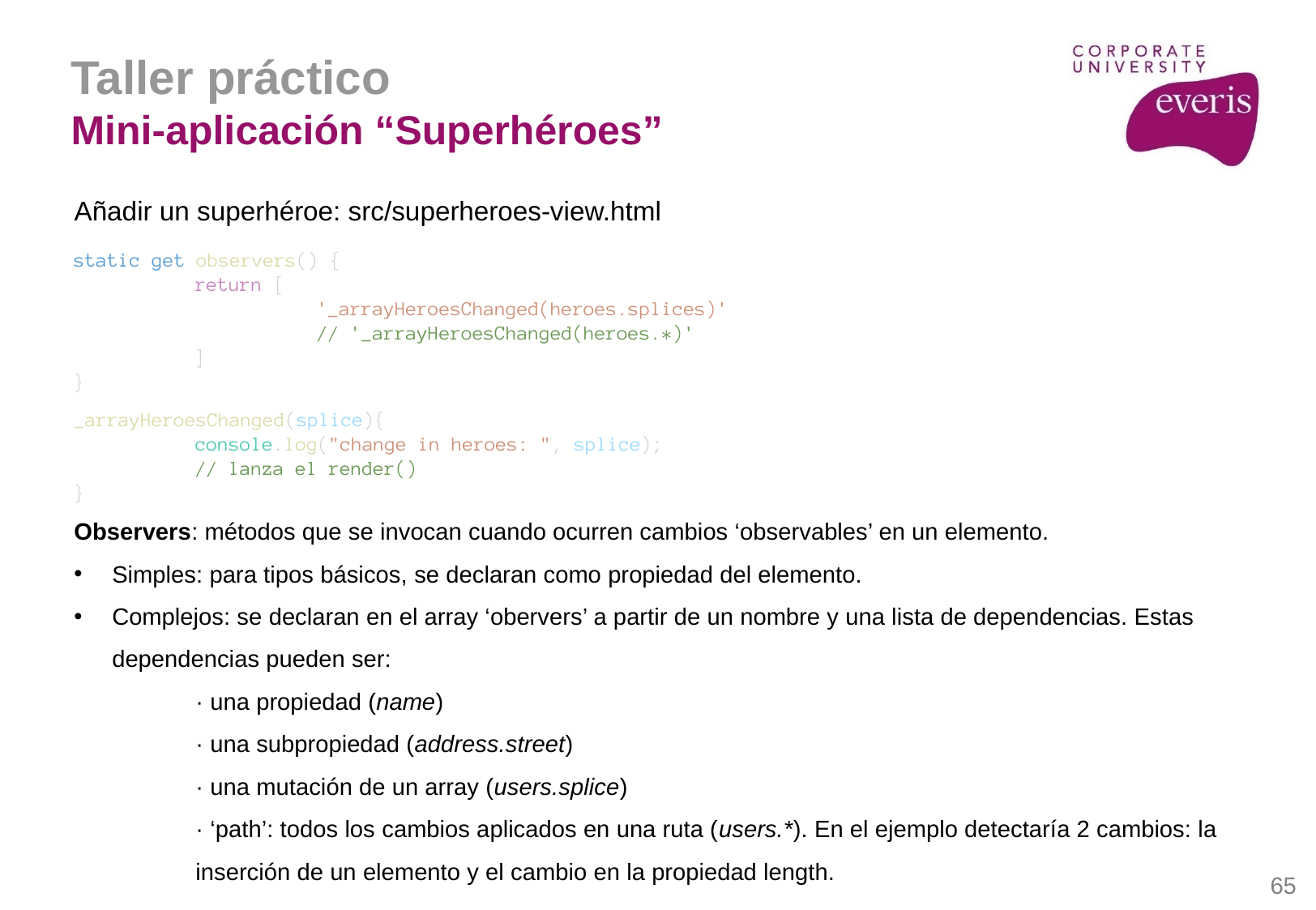

Taller práctico
Mini-aplicación “Superhéroes”

Añadir un superhéroe: src/superheroes-view.html
static get observers() {
	return [
		'_arrayHeroesChanged(heroes.splices)'
		// '_arrayHeroesChanged(heroes.*)'
	]
}
_arrayHeroesChanged(splice){
	console.log("change in heroes: ", splice);
	// lanza el render()
}
Observers: métodos que se invocan cuando ocurren cambios ‘observables’ en un elemento.
Simples: para tipos básicos, se declaran como propiedad del elemento.
Complejos: se declaran en el array ‘obervers’ a partir de un nombre y una lista de dependencias. Estas dependencias pueden ser:
	· una propiedad (name)
	· una subpropiedad (address.street)
	· una mutación de un array (users.splice)
	· ‘path’: todos los cambios aplicados en una ruta (users.*). En el ejemplo detectaría 2 cambios: la 	inserción de un elemento y el cambio en la propiedad length.